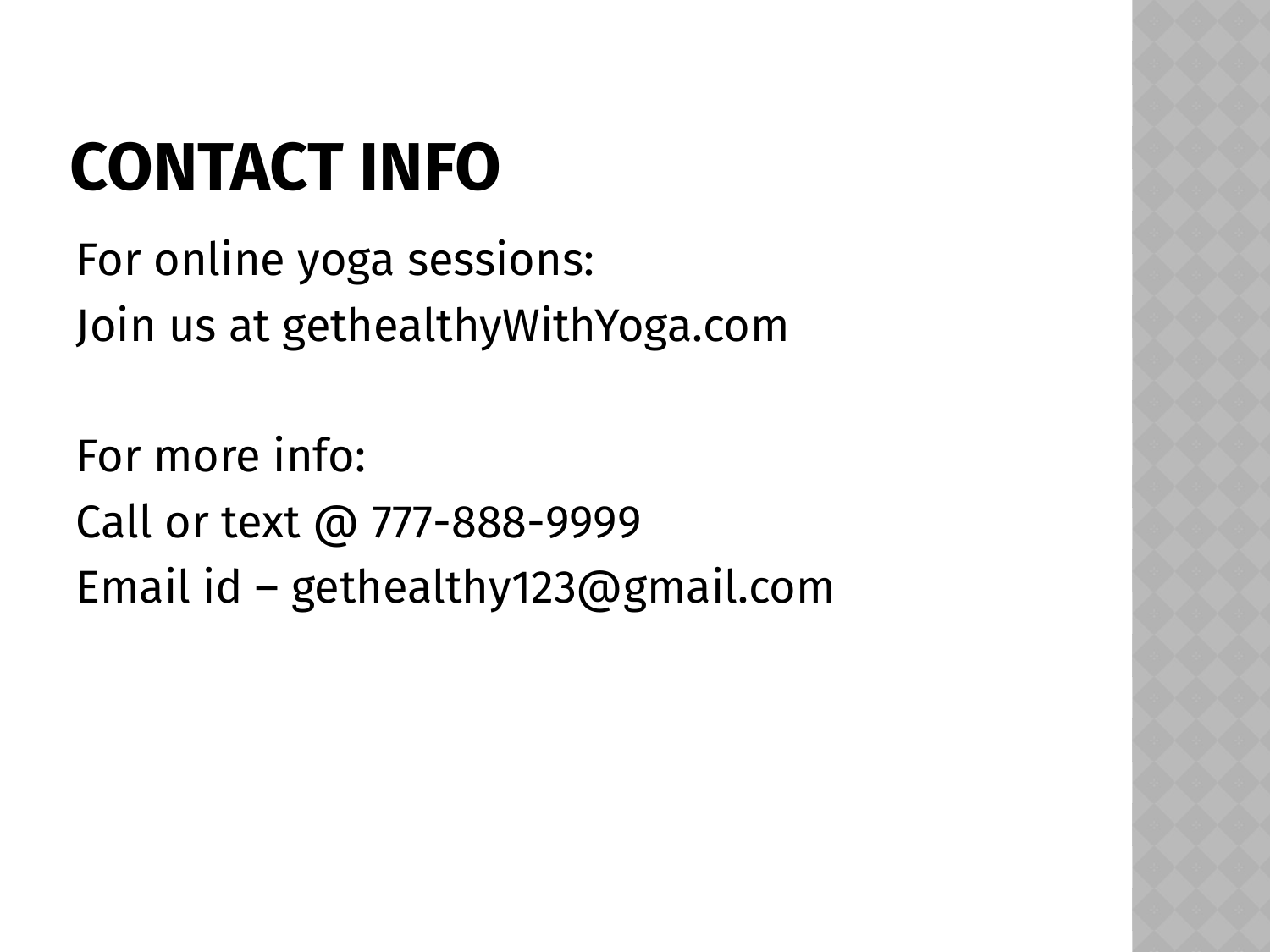

# Contact info
For online yoga sessions:
Join us at gethealthyWithYoga.com

For more info:
Call or text @ 777-888-9999
Email id – gethealthy123@gmail.com